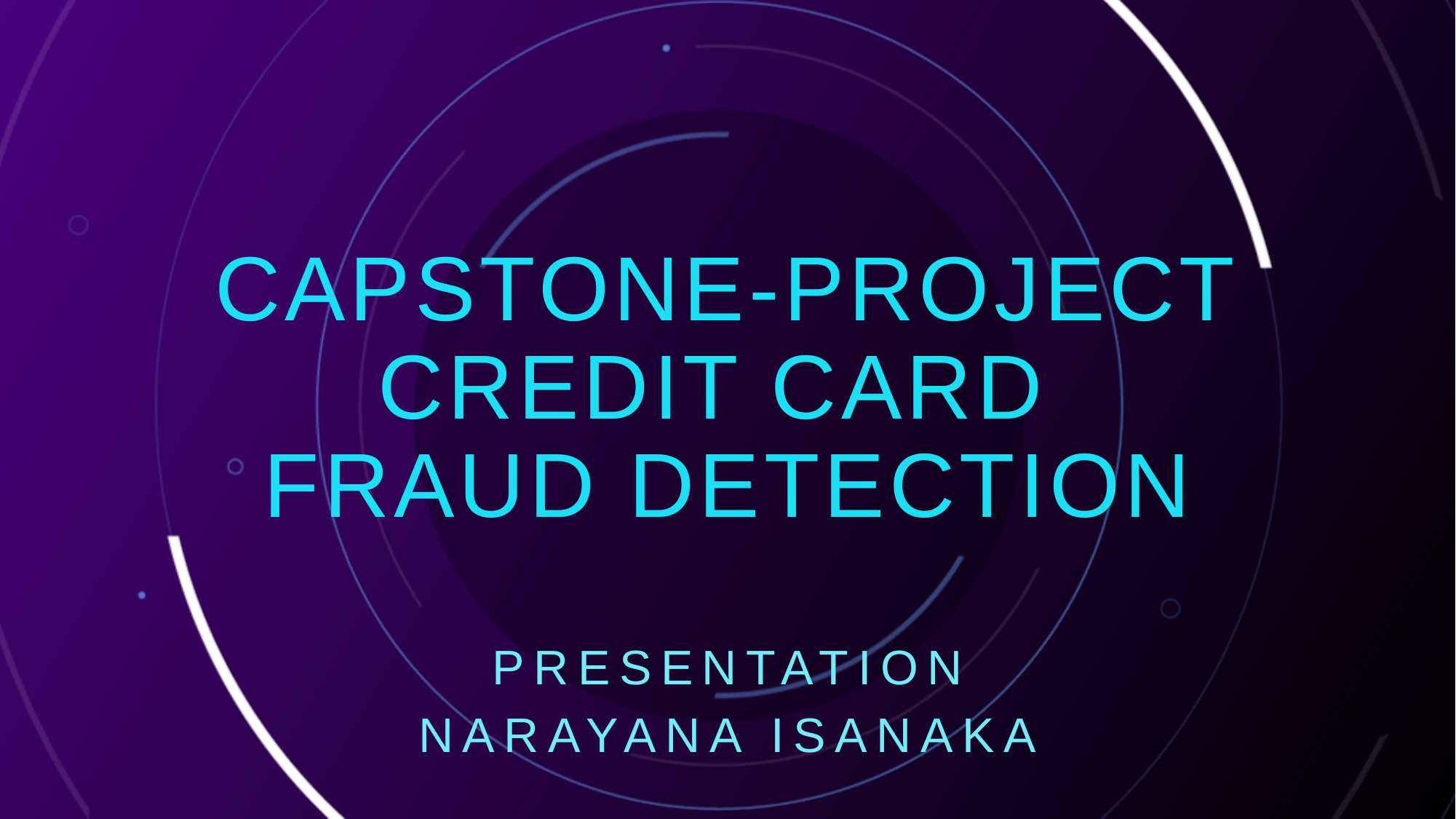

# CAPSTONE-Project Credit card fraud detection
PRESENTATION
Narayana Isanaka